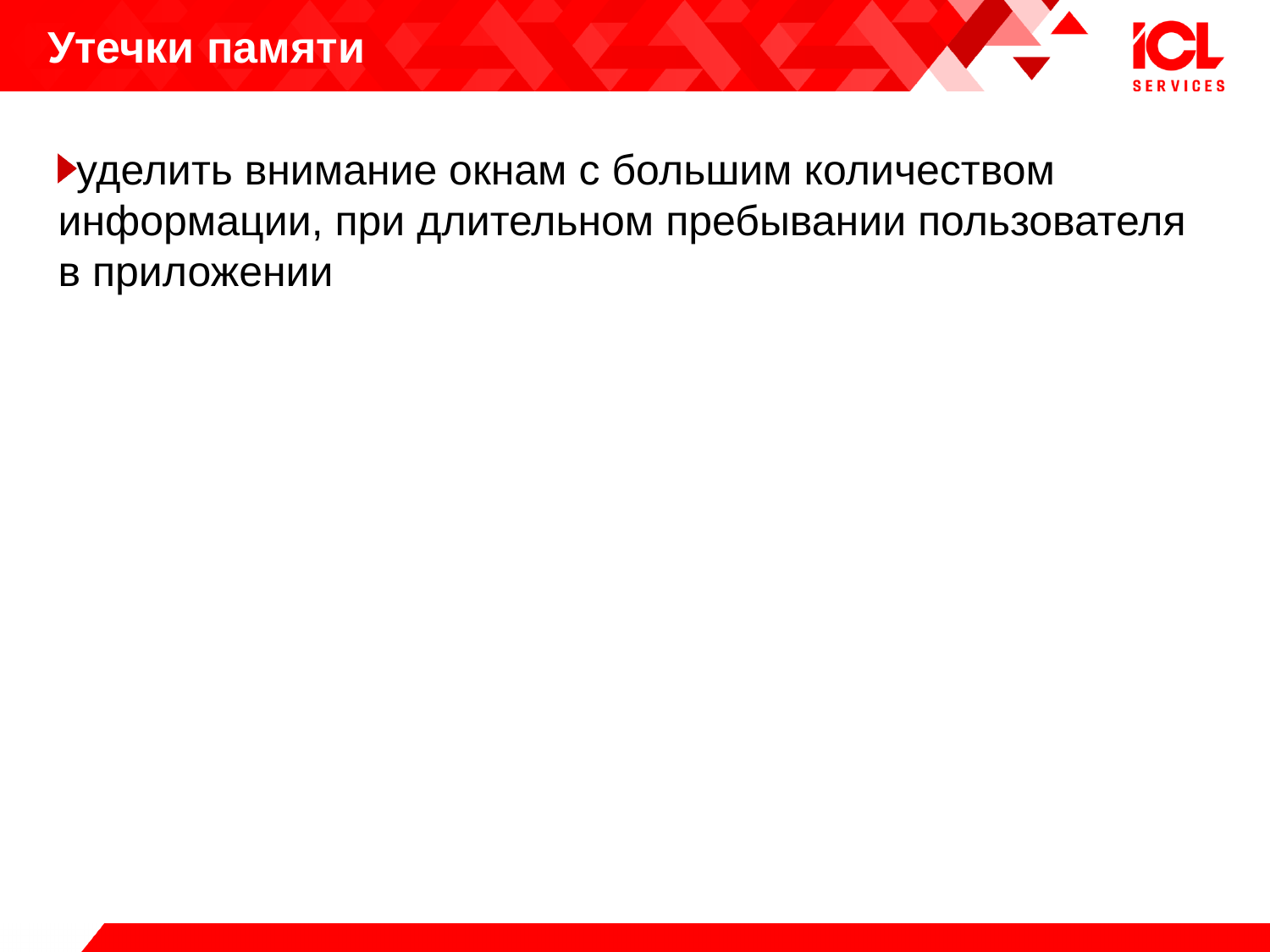

# Утечки памяти
уделить внимание окнам с большим количеством информации, при длительном пребывании пользователя в приложении